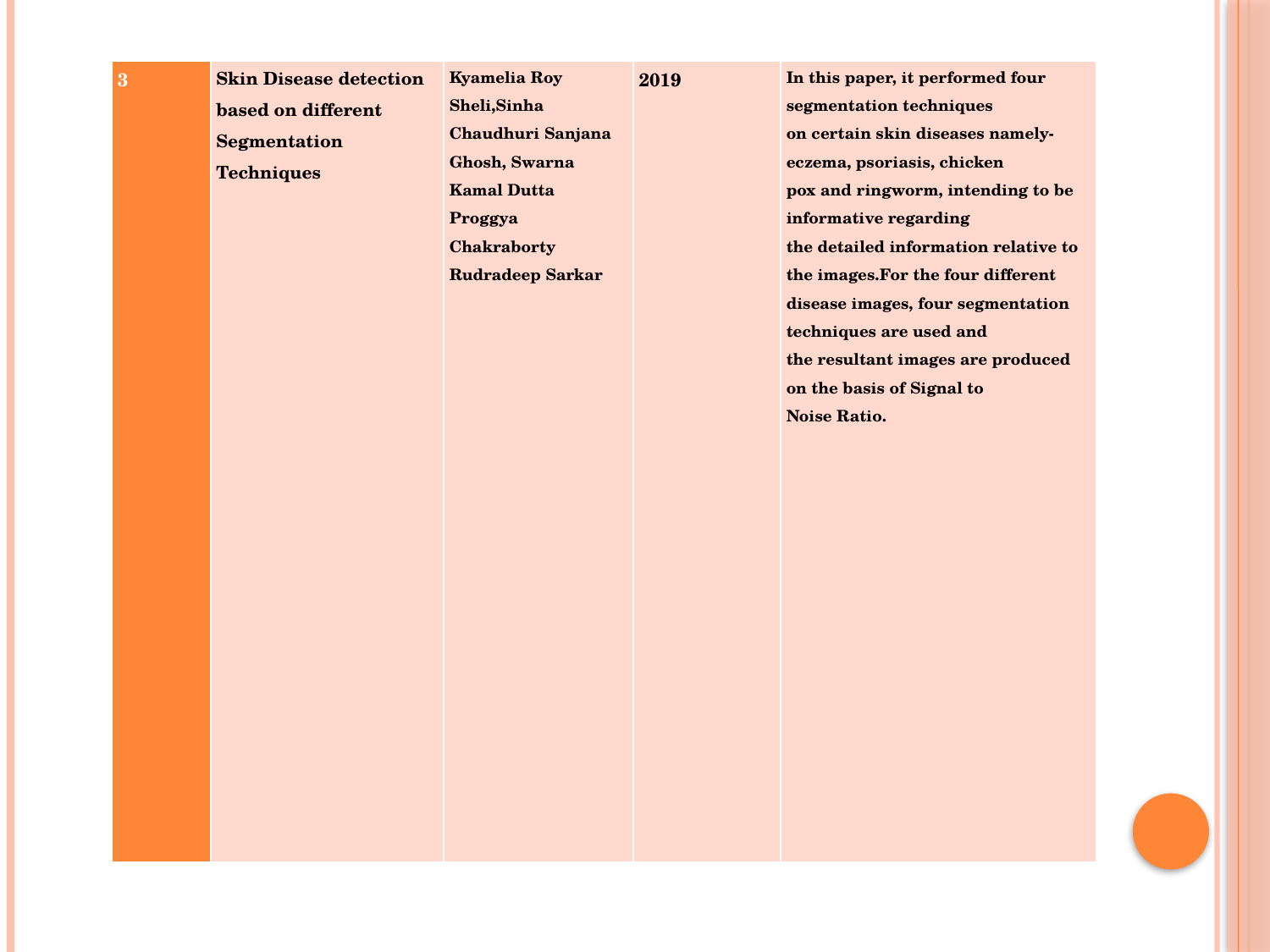

| 3 | Skin Disease detection based on different Segmentation Techniques | Kyamelia Roy Sheli,Sinha Chaudhuri Sanjana Ghosh, Swarna Kamal Dutta Proggya Chakraborty Rudradeep Sarkar | 2019 | In this paper, it performed four segmentation techniques on certain skin diseases namely- eczema, psoriasis, chicken pox and ringworm, intending to be informative regarding the detailed information relative to the images.For the four different disease images, four segmentation techniques are used and the resultant images are produced on the basis of Signal to Noise Ratio. |
| --- | --- | --- | --- | --- |